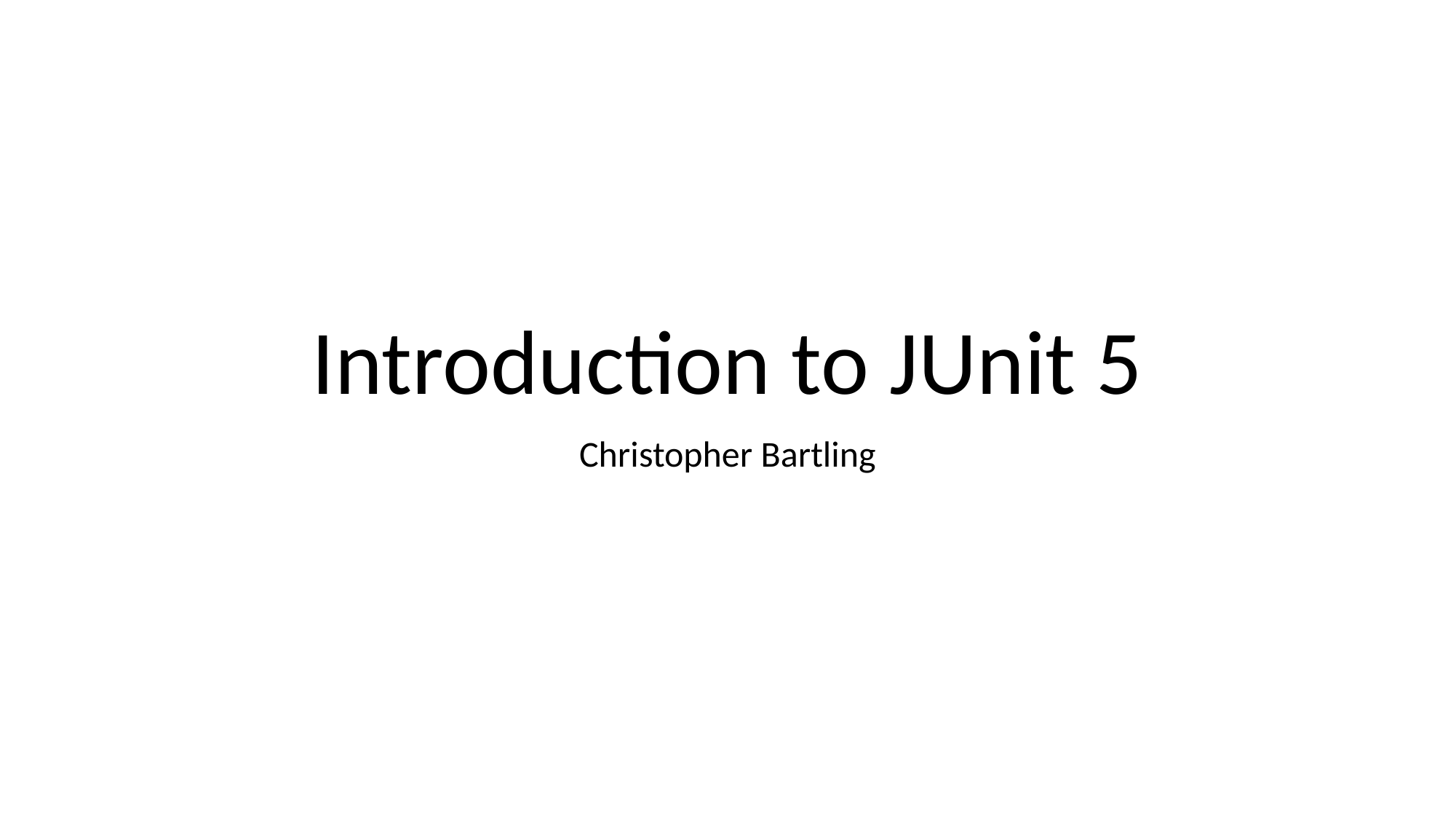

# Introduction to JUnit 5
Christopher Bartling